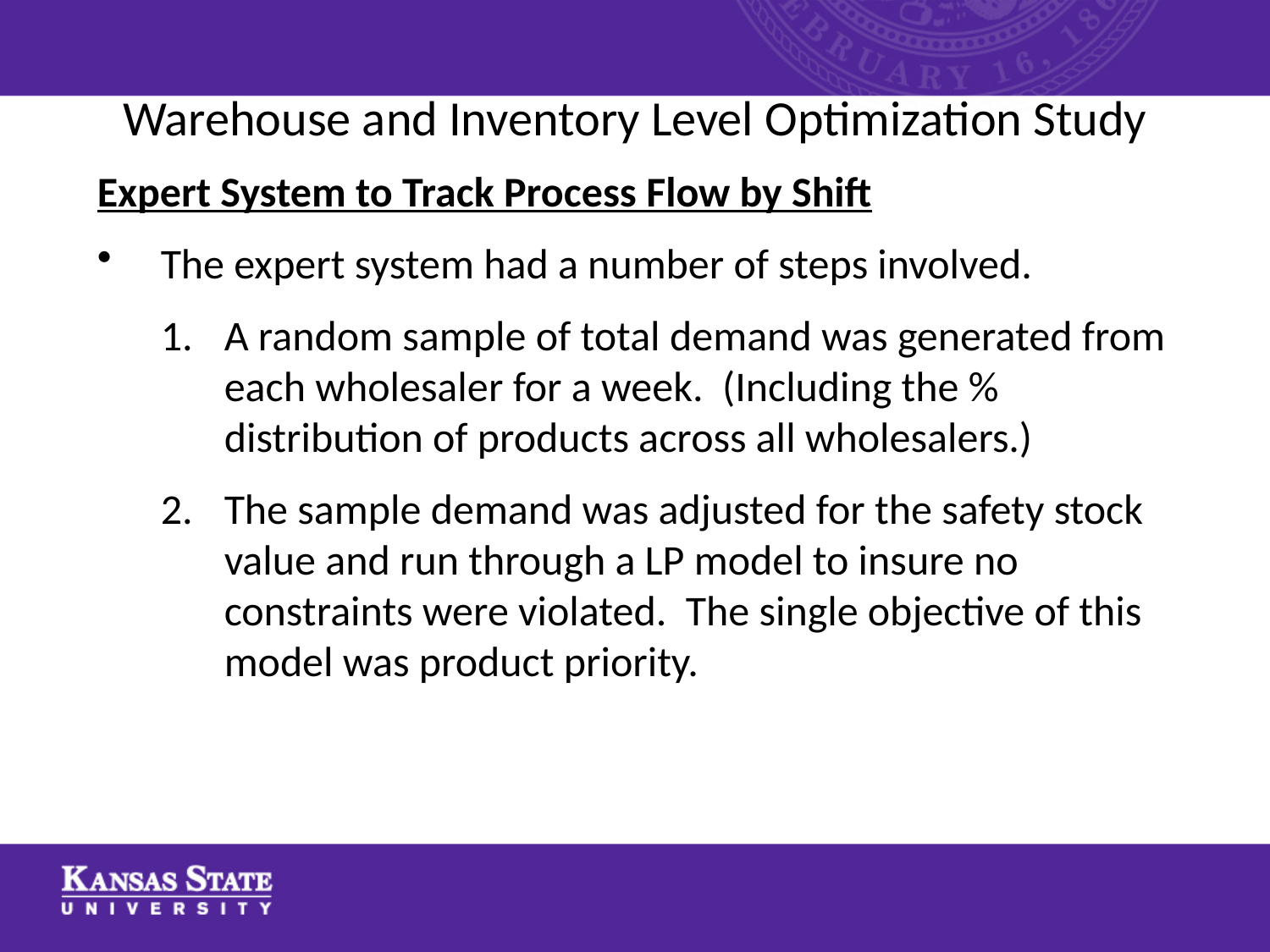

# Warehouse and Inventory Level Optimization Study
Expert System to Track Process Flow by Shift
The expert system had a number of steps involved.
A random sample of total demand was generated from each wholesaler for a week.  (Including the % distribution of products across all wholesalers.)
The sample demand was adjusted for the safety stock value and run through a LP model to insure no constraints were violated.  The single objective of this model was product priority.